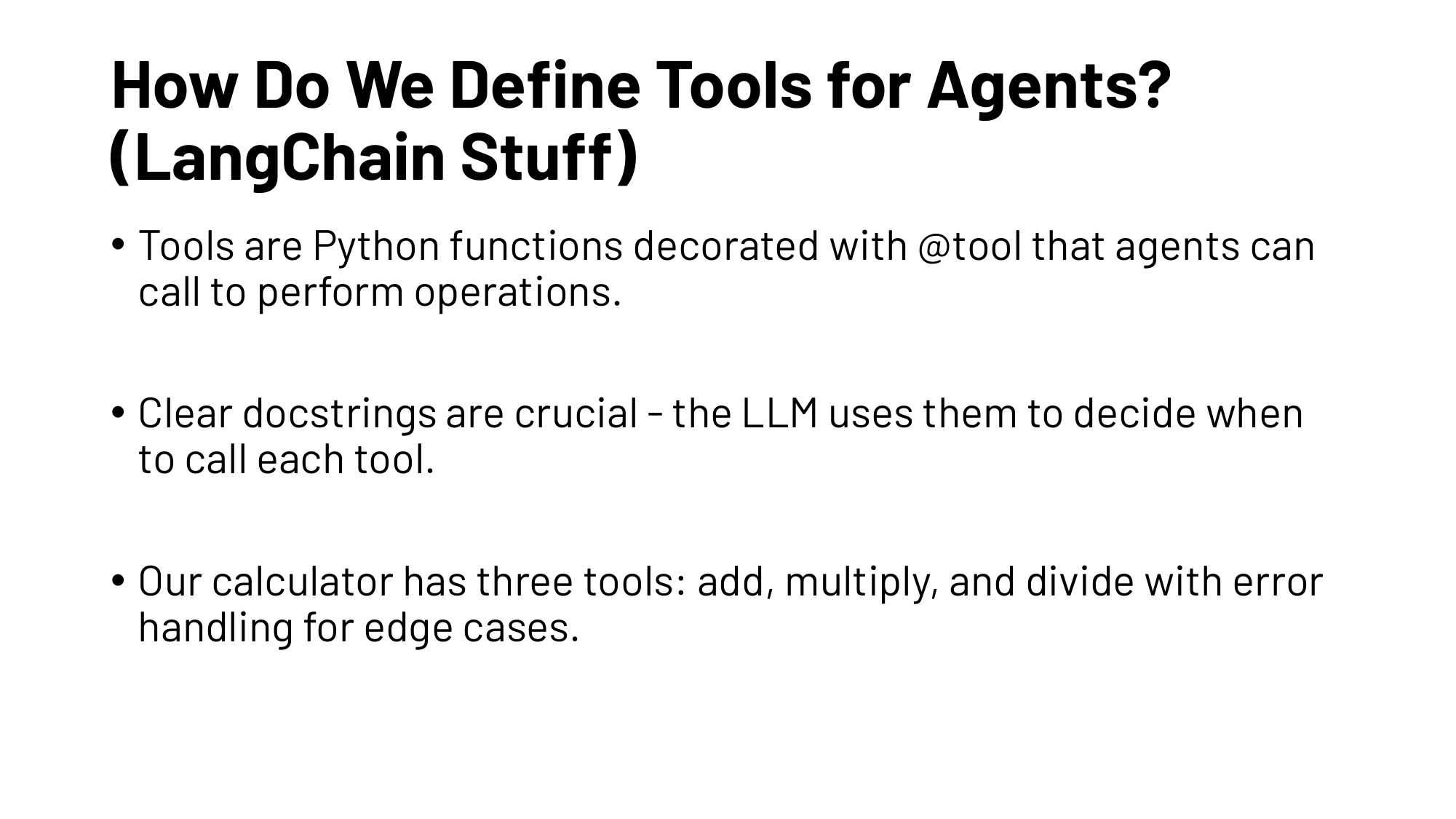

# How Do We Define Tools for Agents? (LangChain Stuff)
Tools are Python functions decorated with @tool that agents can call to perform operations.

Clear docstrings are crucial - the LLM uses them to decide when to call each tool.

Our calculator has three tools: add, multiply, and divide with error handling for edge cases.